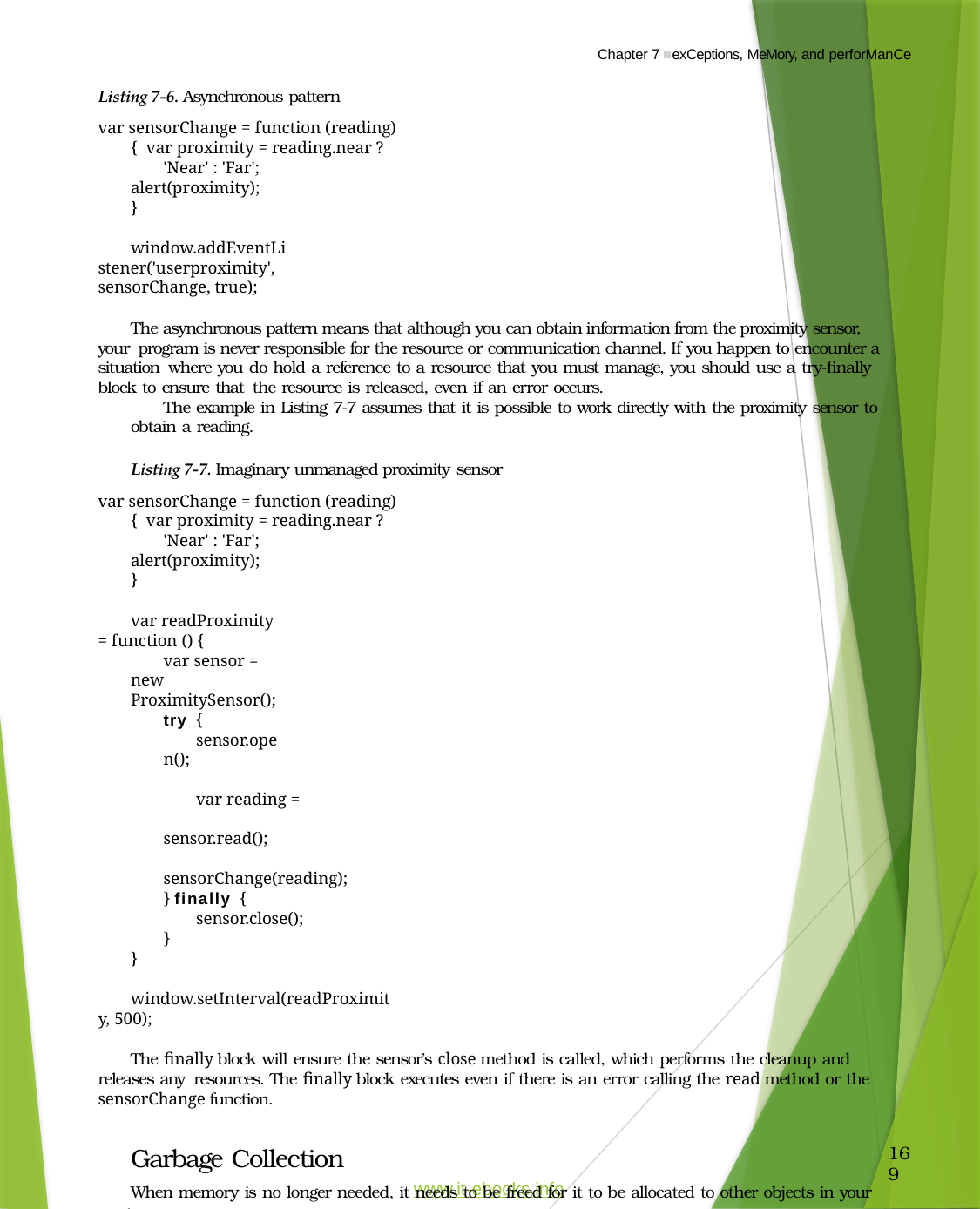

Chapter 7 ■ exCeptions, MeMory, and perforManCe
Listing 7-6. Asynchronous pattern
var sensorChange = function (reading) {  var proximity = reading.near ?
'Near' : 'Far';  alert(proximity);
}

window.addEventListener('userproximity', sensorChange, true);

The asynchronous pattern means that although you can obtain information from the proximity sensor, your  program is never responsible for the resource or communication channel. If you happen to encounter a situation  where you do hold a reference to a resource that you must manage, you should use a try-finally block to ensure that  the resource is released, even if an error occurs.
The example in Listing 7-7 assumes that it is possible to work directly with the proximity sensor to obtain a reading.

Listing 7-7. Imaginary unmanaged proximity sensor
var sensorChange = function (reading) {  var proximity = reading.near ?
'Near' : 'Far';  alert(proximity);
}

var readProximity = function () {
var sensor = new ProximitySensor();
try {
sensor.open();
var reading = sensor.read();  sensorChange(reading);
} finally {
sensor.close();
}
}

window.setInterval(readProximity, 500);

The finally block will ensure the sensor’s close method is called, which performs the cleanup and releases any  resources. The finally block executes even if there is an error calling the read method or the sensorChange function.

Garbage Collection
When memory is no longer needed, it needs to be freed for it to be allocated to other objects in your program.
The process used to determine whether memory can be freed is called garbage collection. There are several styles of  garbage collection that you will encounter depending on the runtime environment.
Older web browsers may use a reference-counting garbage collector, freeing memory when the number of  references to an object reaches zero. This is illustrated in Table 7-1. This is a very fast way to collect garbage as the  memory can be freed as soon as the reference count reaches zero. However, if a circular reference is created between  two or more objects, none of these objects will ever be garbage-collected because their count will never reach zero.
169
www.it-ebooks.info